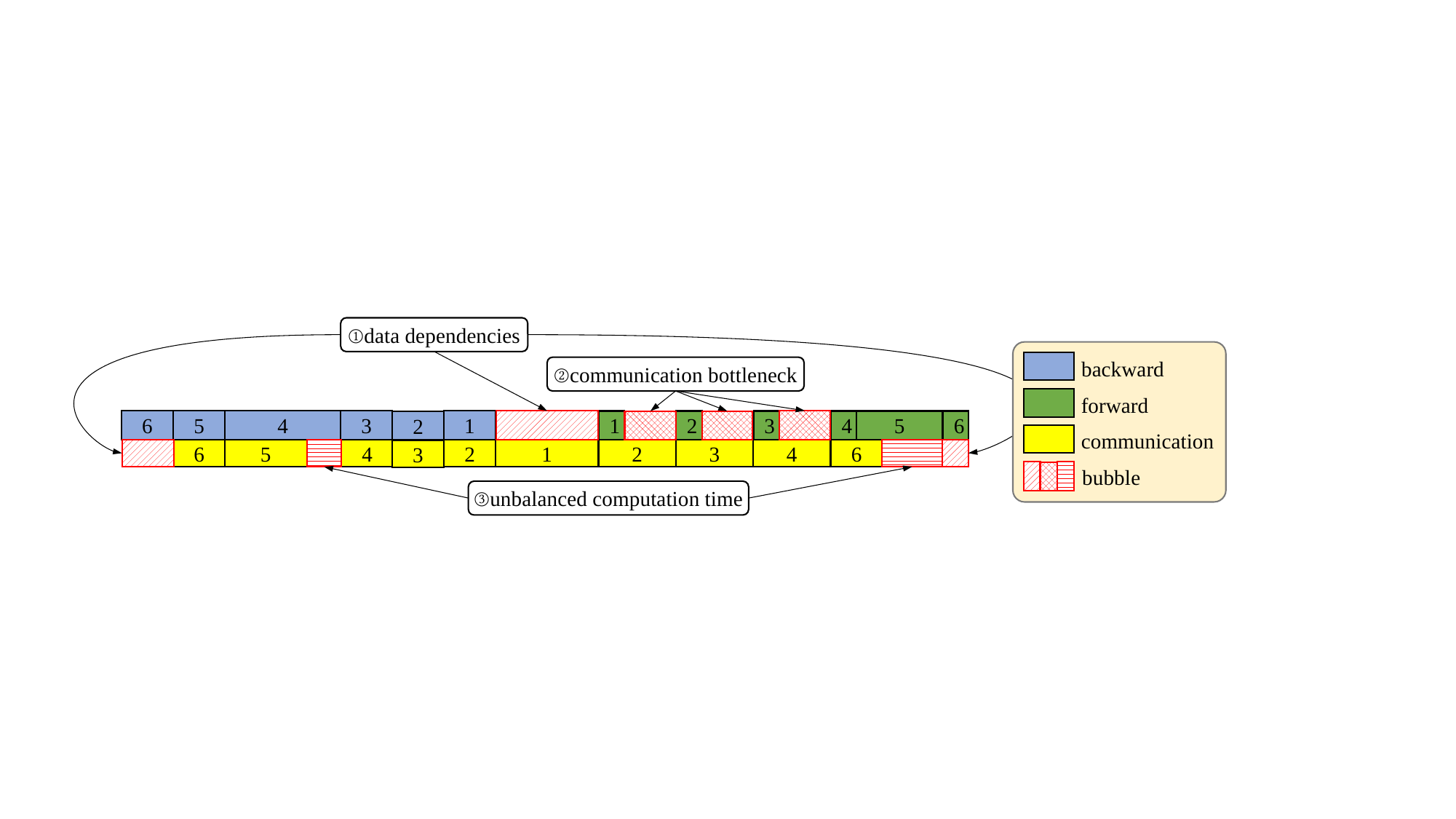

①data dependencies

backward

forward

communication

bubble

②communication bottleneck
4

6
5
3
1

1
2
3
4
5
6
2

5
3
4
6

2
1
2
4
6

3
③unbalanced computation time